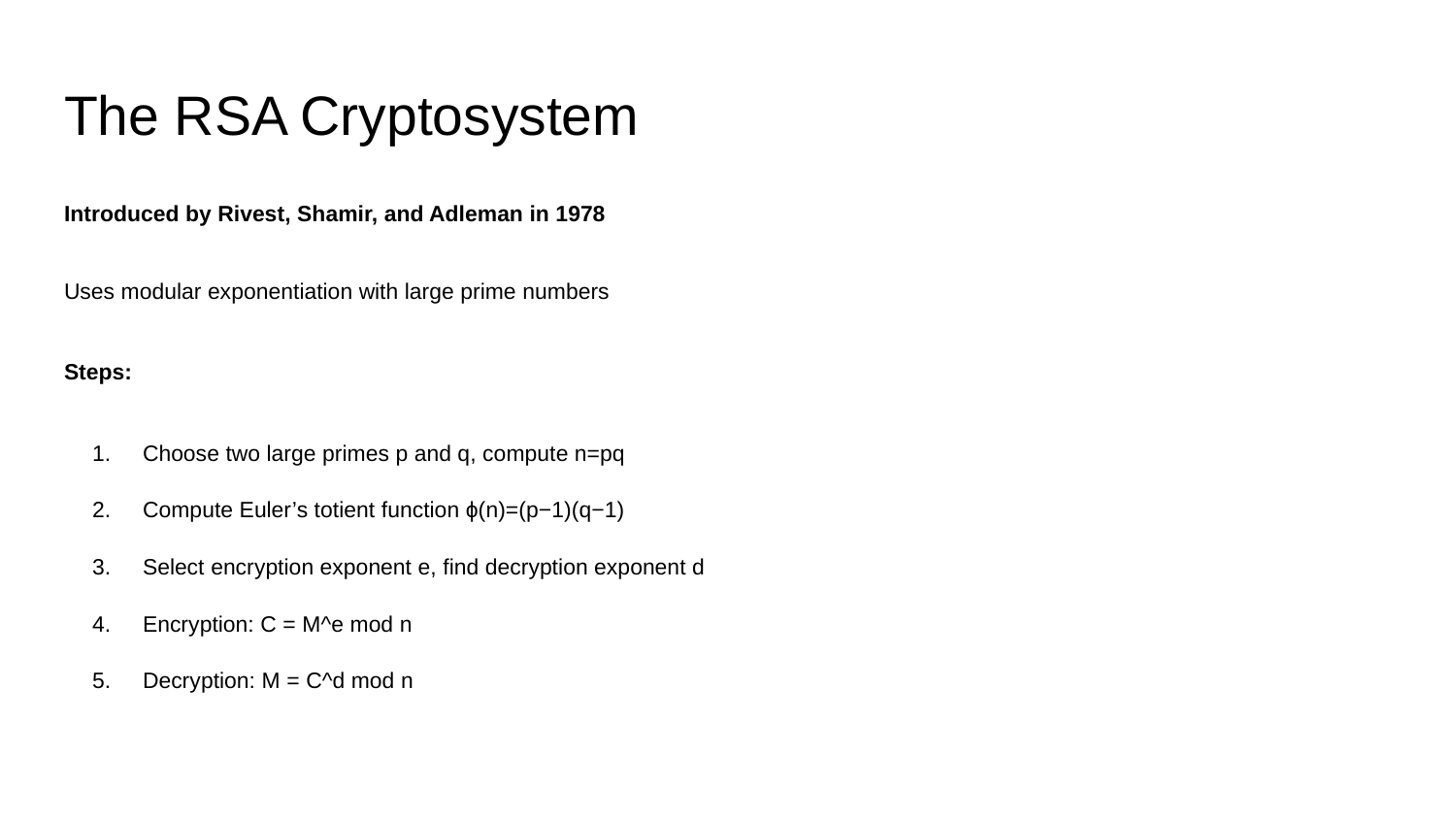

# The RSA Cryptosystem
Introduced by Rivest, Shamir, and Adleman in 1978
Uses modular exponentiation with large prime numbers
Steps:
Choose two large primes p and q, compute n=pq
Compute Euler’s totient function ϕ(n)=(p−1)(q−1)
Select encryption exponent e, find decryption exponent d
Encryption: C = M^e mod n
Decryption: M = C^d mod n